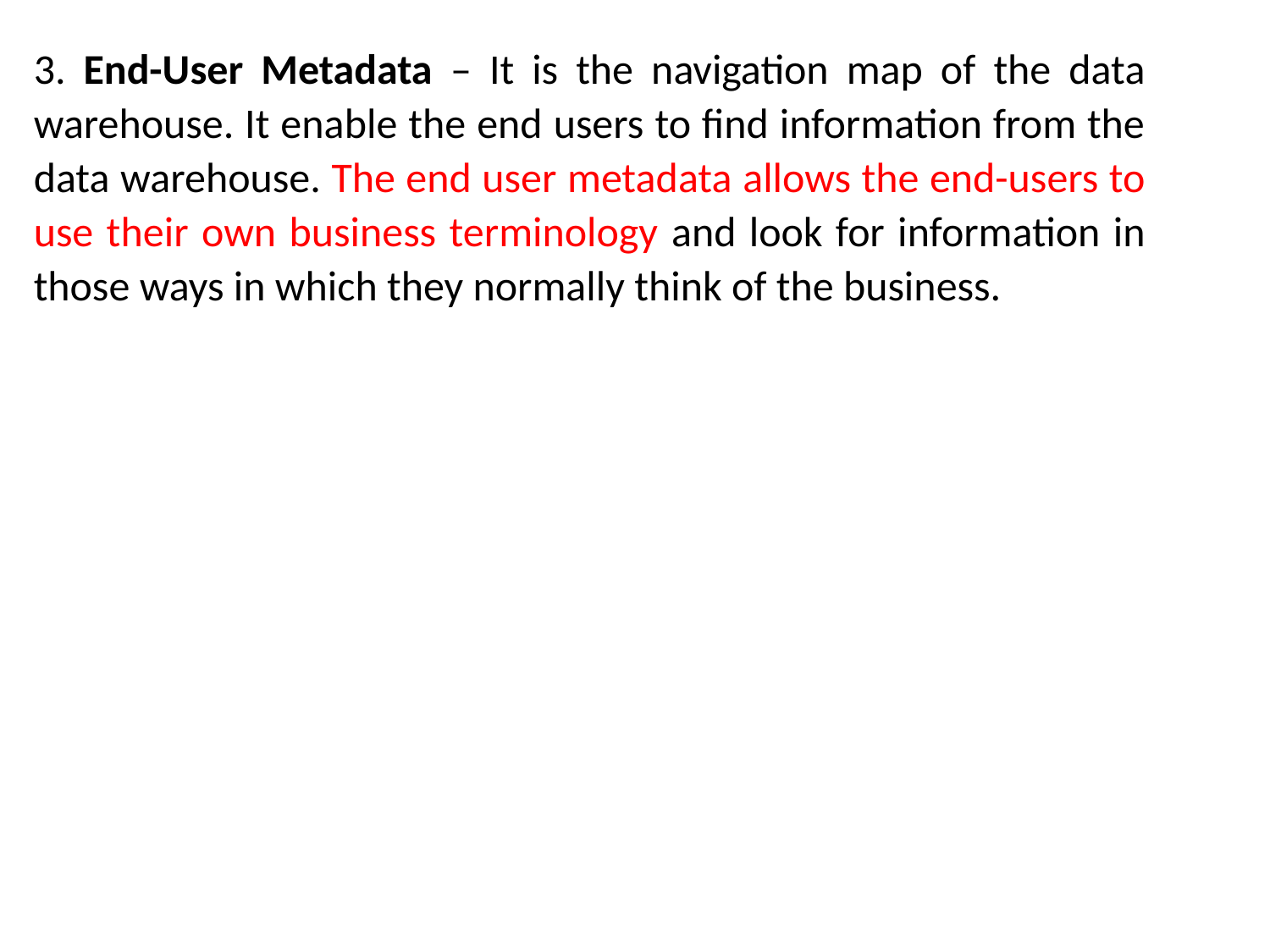

3. End-User Metadata – It is the navigation map of the data warehouse. It enable the end users to find information from the data warehouse. The end user metadata allows the end-users to use their own business terminology and look for information in those ways in which they normally think of the business.